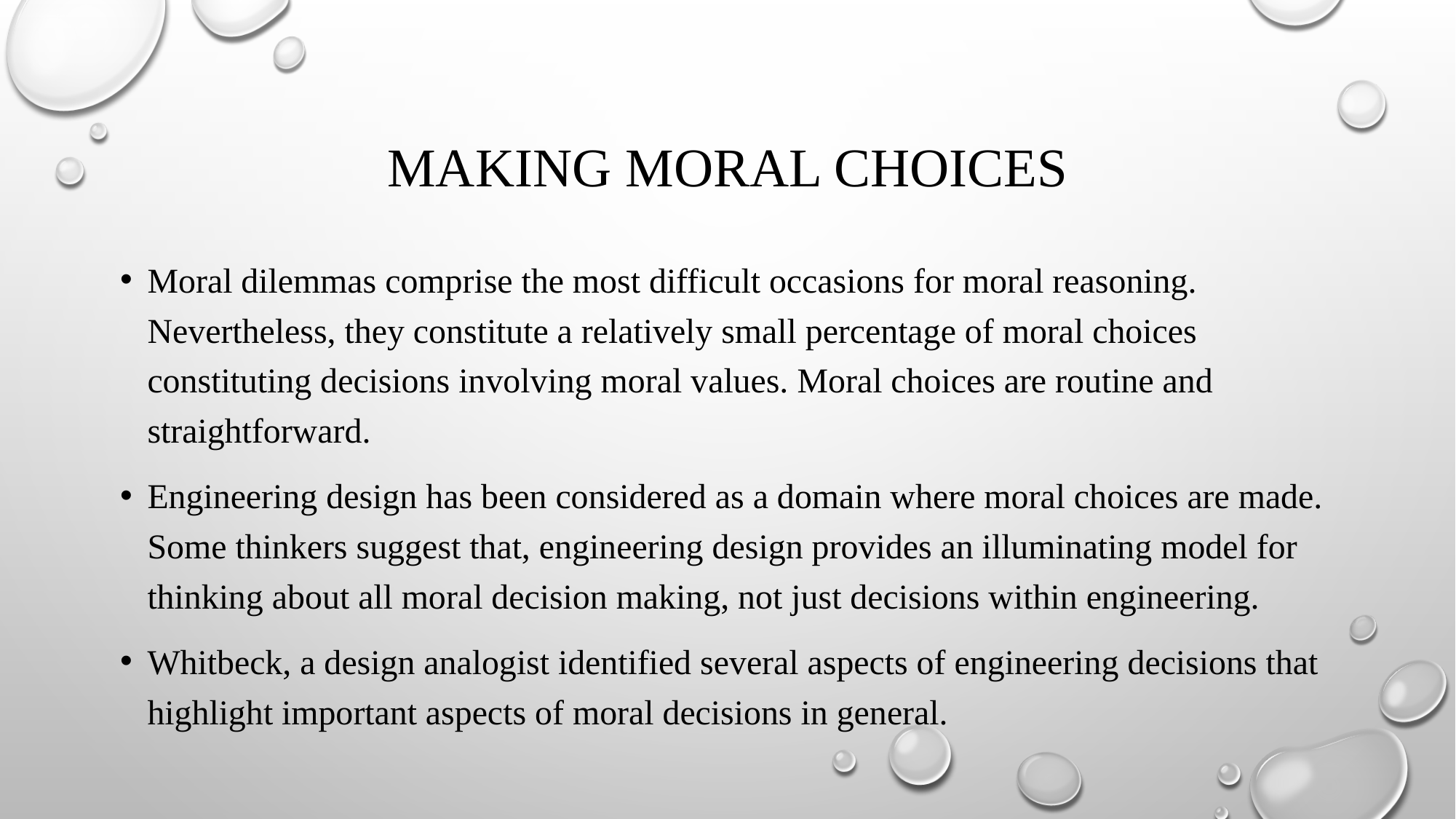

# MAKING MORAL CHOICES
Moral dilemmas comprise the most difficult occasions for moral reasoning. Nevertheless, they constitute a relatively small percentage of moral choices constituting decisions involving moral values. Moral choices are routine and straightforward.
Engineering design has been considered as a domain where moral choices are made. Some thinkers suggest that, engineering design provides an illuminating model for thinking about all moral decision making, not just decisions within engineering.
Whitbeck, a design analogist identified several aspects of engineering decisions that highlight important aspects of moral decisions in general.